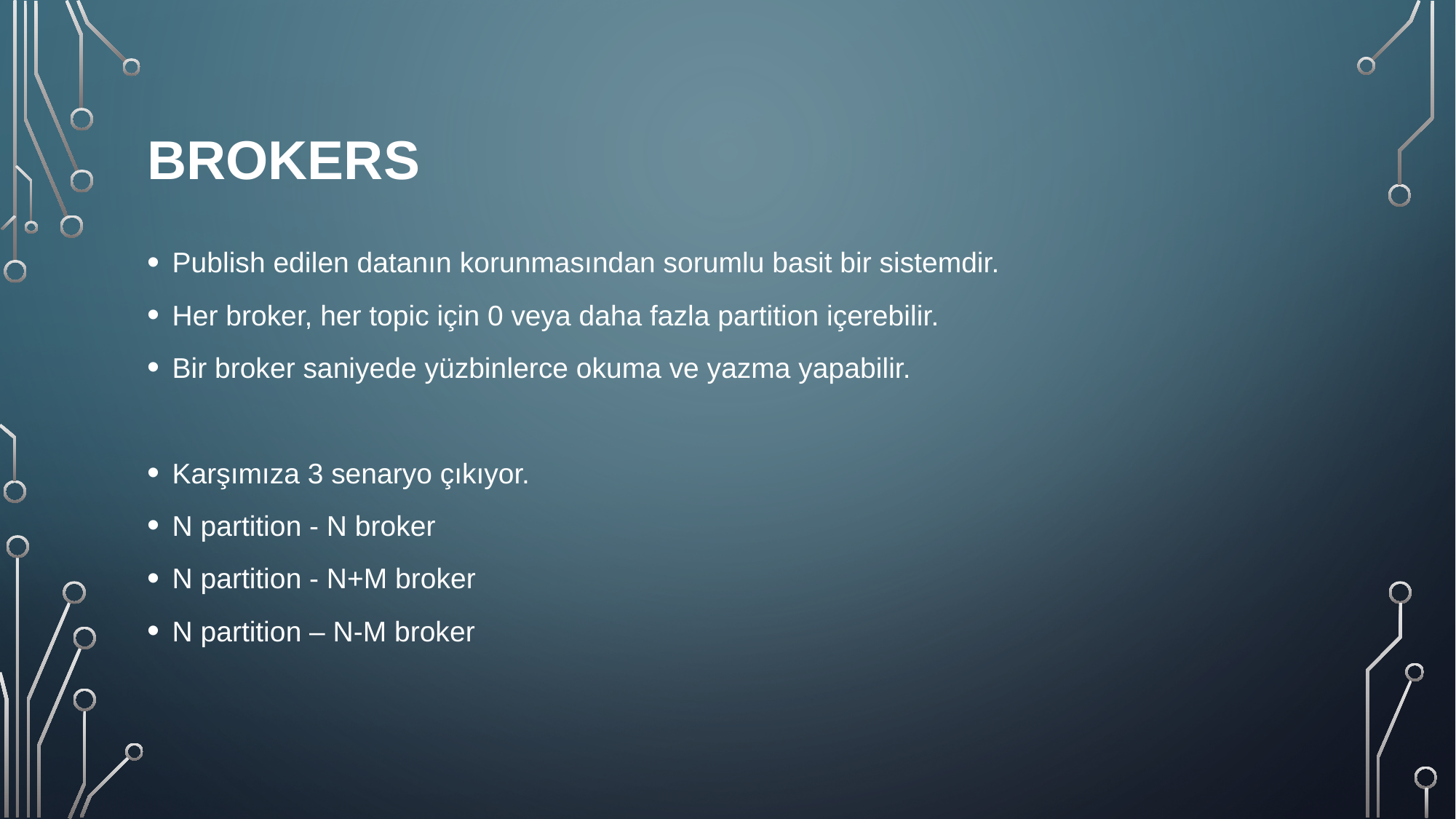

# Brokers
Publish edilen datanın korunmasından sorumlu basit bir sistemdir.
Her broker, her topic için 0 veya daha fazla partition içerebilir.
Bir broker saniyede yüzbinlerce okuma ve yazma yapabilir.

Karşımıza 3 senaryo çıkıyor.
N partition - N broker
N partition - N+M broker
N partition – N-M broker